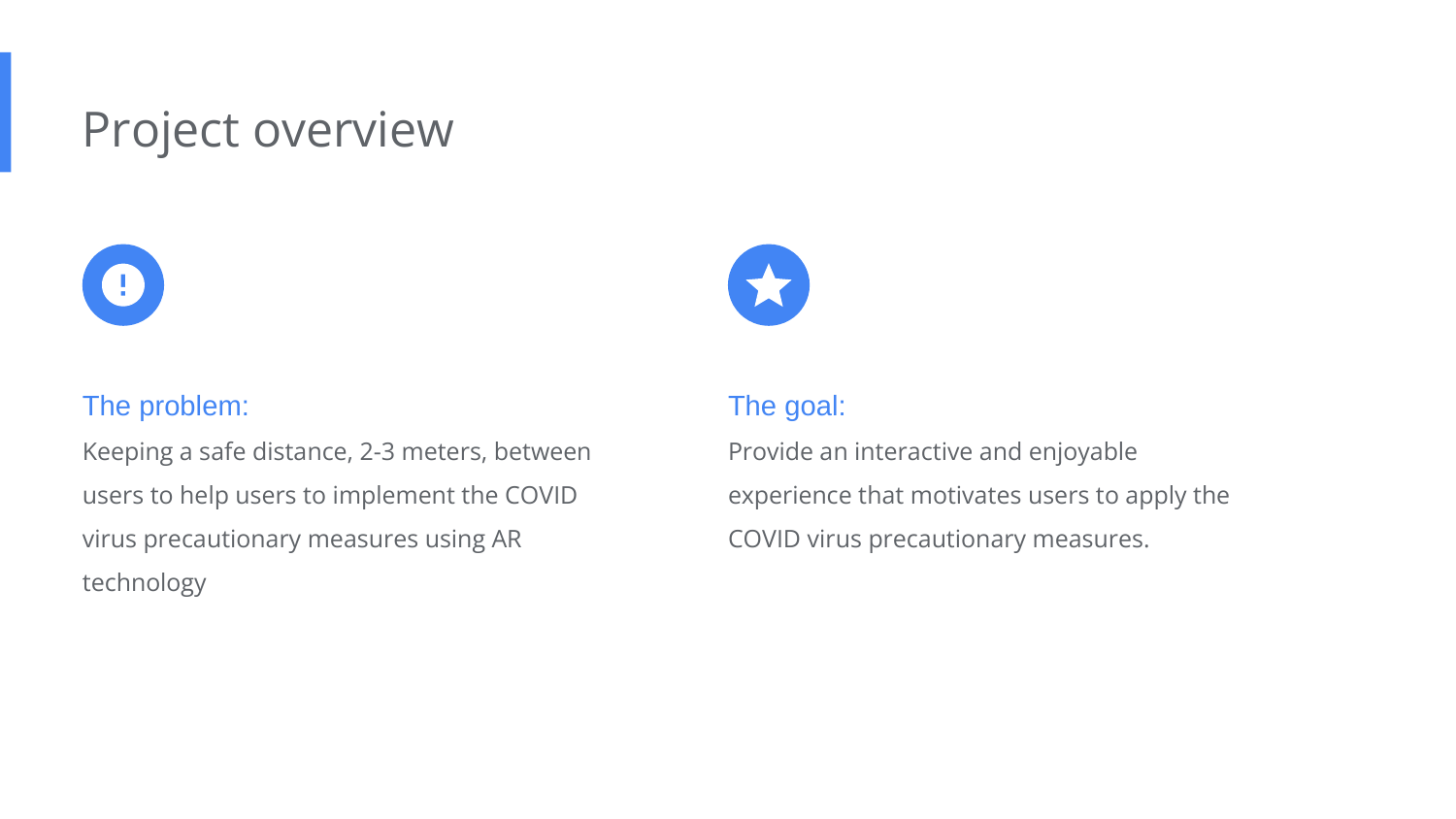

Project overview

The problem:
Keeping a safe distance, 2-3 meters, between users to help users to implement the COVID virus precautionary measures using AR technology
The goal:
Provide an interactive and enjoyable experience that motivates users to apply the COVID virus precautionary measures.